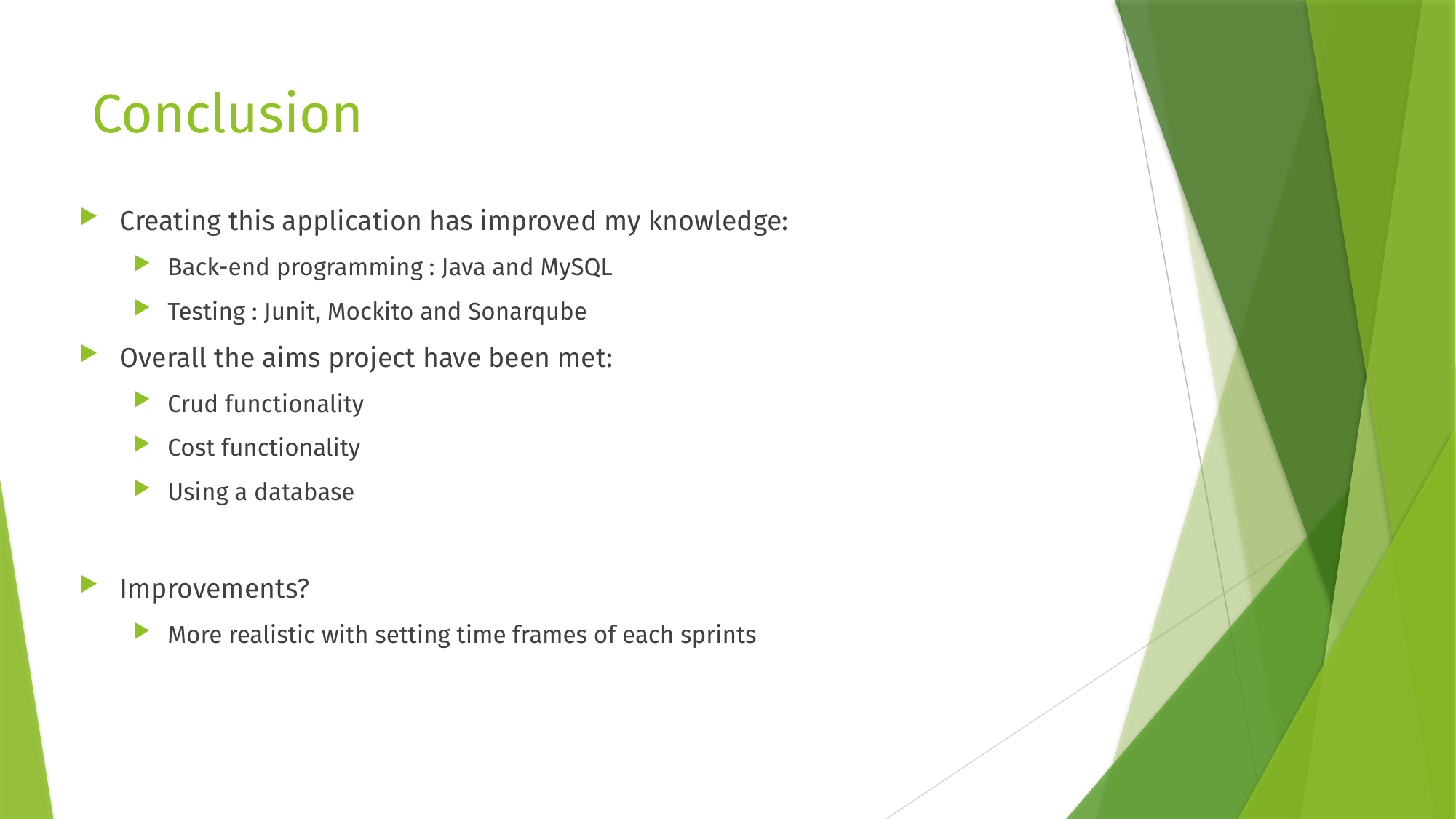

# Conclusion
Creating this application has improved my knowledge:
Back-end programming : Java and MySQL
Testing : Junit, Mockito and Sonarqube
Overall the aims project have been met:
Crud functionality
Cost functionality
Using a database

Improvements?
More realistic with setting time frames of each sprints